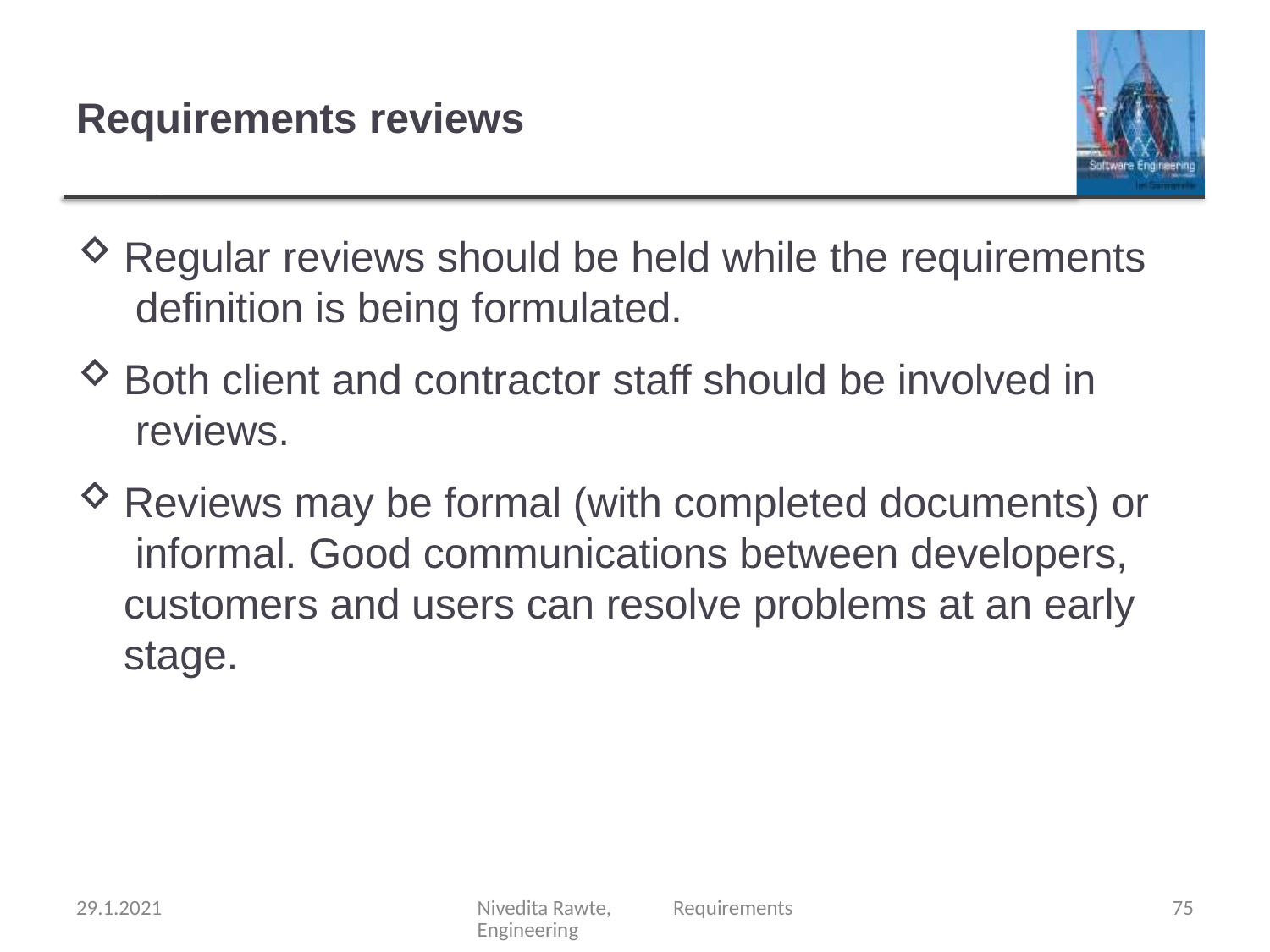

Requirements reviews

Regular reviews should be held while the requirements  definition is being formulated.
Both client and contractor staff should be involved in  reviews.
Reviews may be formal (with completed documents) or  informal. Good communications between developers,  customers and users can resolve problems at an early  stage.
29.1.2021
Nivedita Rawte,             Requirements Engineering
75